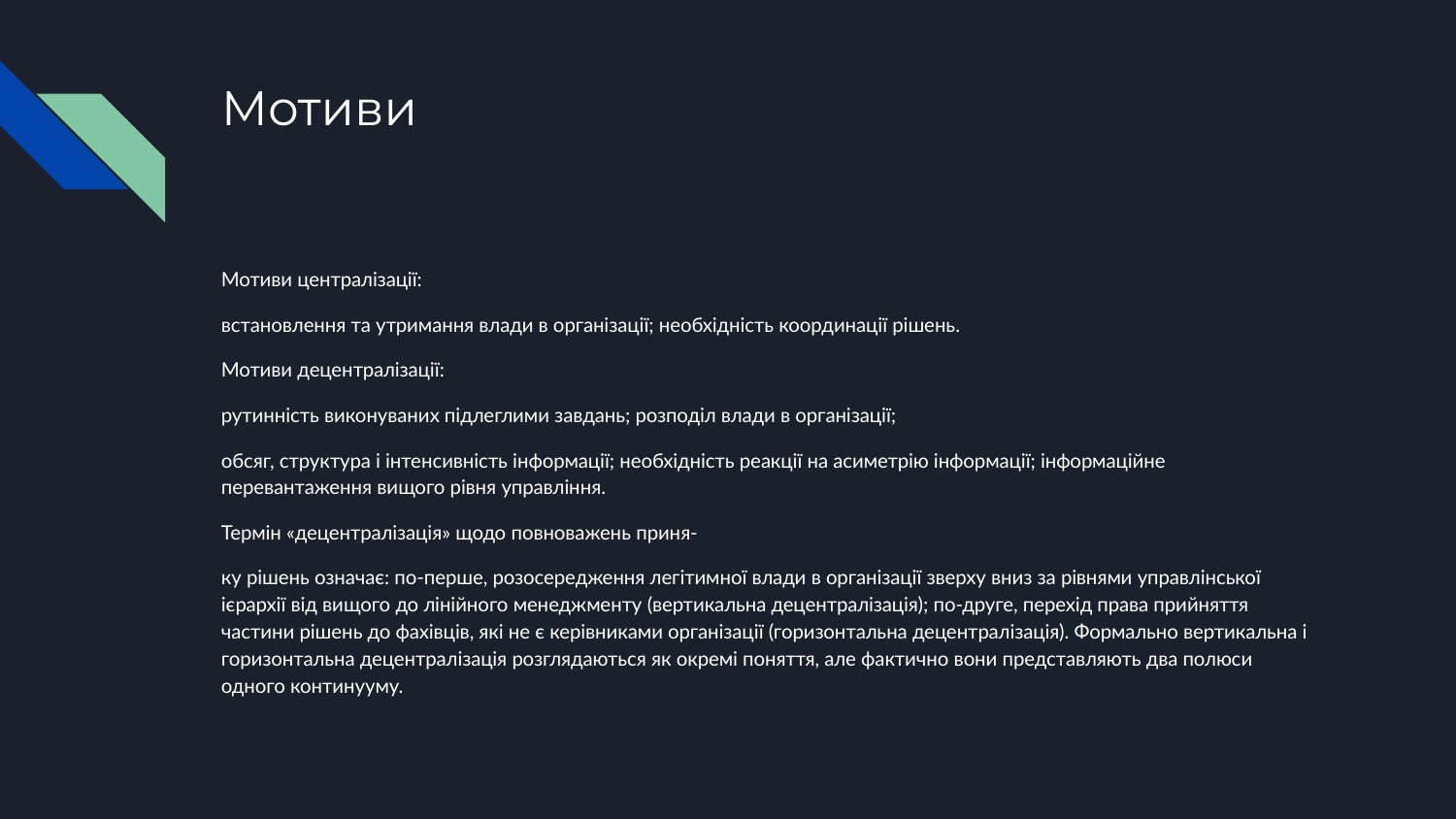

# Мотиви
Мотиви централізації:
встановлення та утримання влади в організації; необхідність координації рішень.
Мотиви децентралізації:
рутинність виконуваних підлеглими завдань; розподіл влади в організації;
обсяг, структура і інтенсивність інформації; необхідність реакції на асиметрію інформації; інформаційне перевантаження вищого рівня управління.
Термін «децентралізація» щодо повноважень приня-
ку рішень означає: по-перше, розосередження легітимної влади в організації зверху вниз за рівнями управлінської ієрархії від вищого до лінійного менеджменту (вертикальна децентралізація); по-друге, перехід права прийняття частини рішень до фахівців, які не є керівниками організації (горизонтальна децентралізація). Формально вертикальна і горизонтальна децентралізація розглядаються як окремі поняття, але фактично вони представляють два полюси одного континууму.